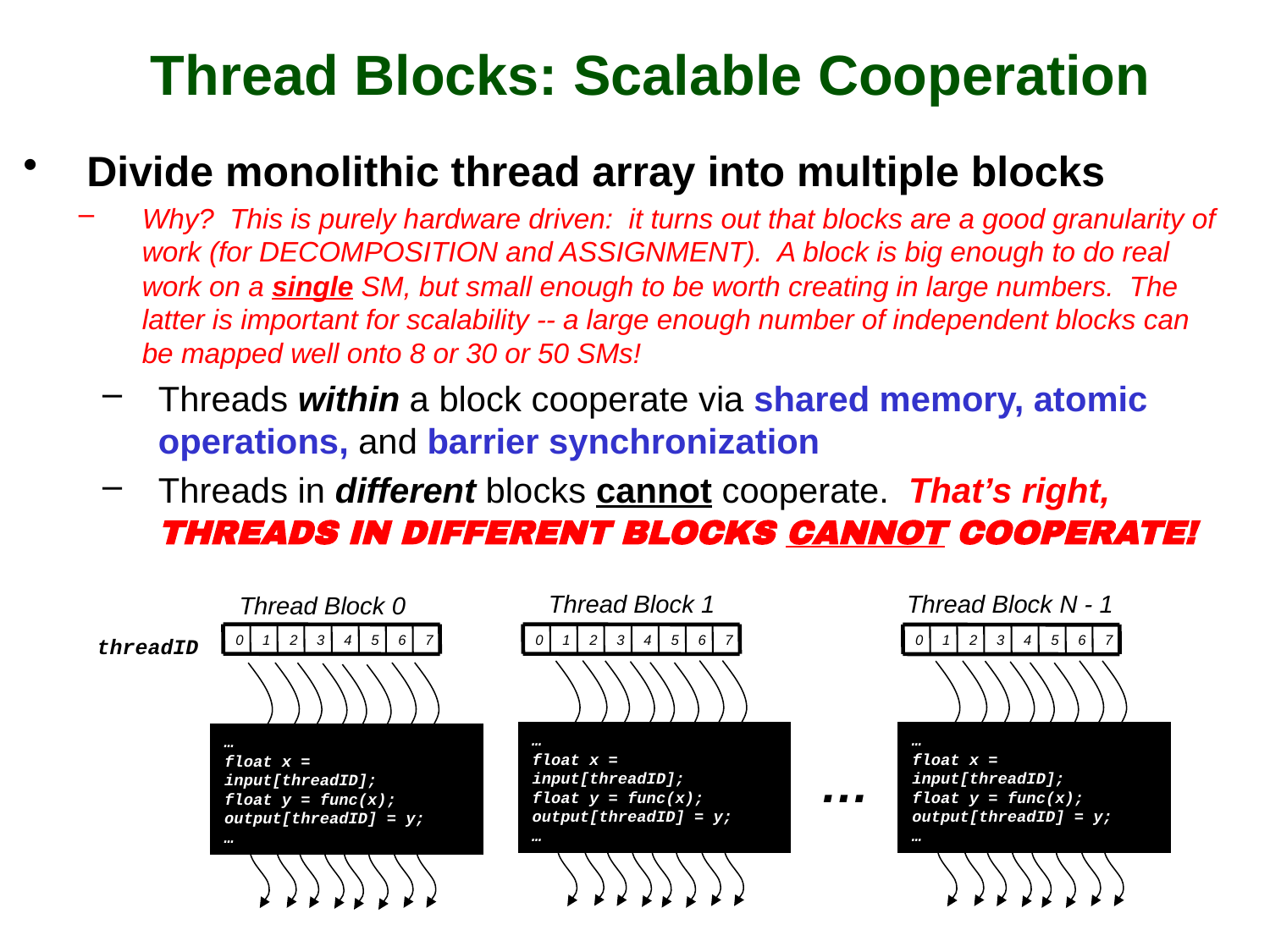

# Thread Blocks: Scalable Cooperation

Divide monolithic thread array into multiple blocks
Why?  This is purely hardware driven:  it turns out that blocks are a good granularity of work (for DECOMPOSITION and ASSIGNMENT).  A block is big enough to do real work on a single SM, but small enough to be worth creating in large numbers.  The latter is important for scalability -- a large enough number of independent blocks can be mapped well onto 8 or 30 or 50 SMs!
Threads within a block cooperate via shared memory, atomic operations, and barrier synchronization
Threads in different blocks cannot cooperate.  That’s right, THREADS IN DIFFERENT BLOCKS CANNOT COOPERATE!
Thread Block 1
Thread Block N - 1
Thread Block 0
0

1

2

3

4

5

6

7

0

1

2

3

4

5

6

7

0

1

2

3

4

5

6

7

threadID

…
float x = input[threadID];
float y = func(x);
output[threadID] = y;
…

…
float x = input[threadID];
float y = func(x);
output[threadID] = y;
…

…
float x = input[threadID];
float y = func(x);
output[threadID] = y;
…
…